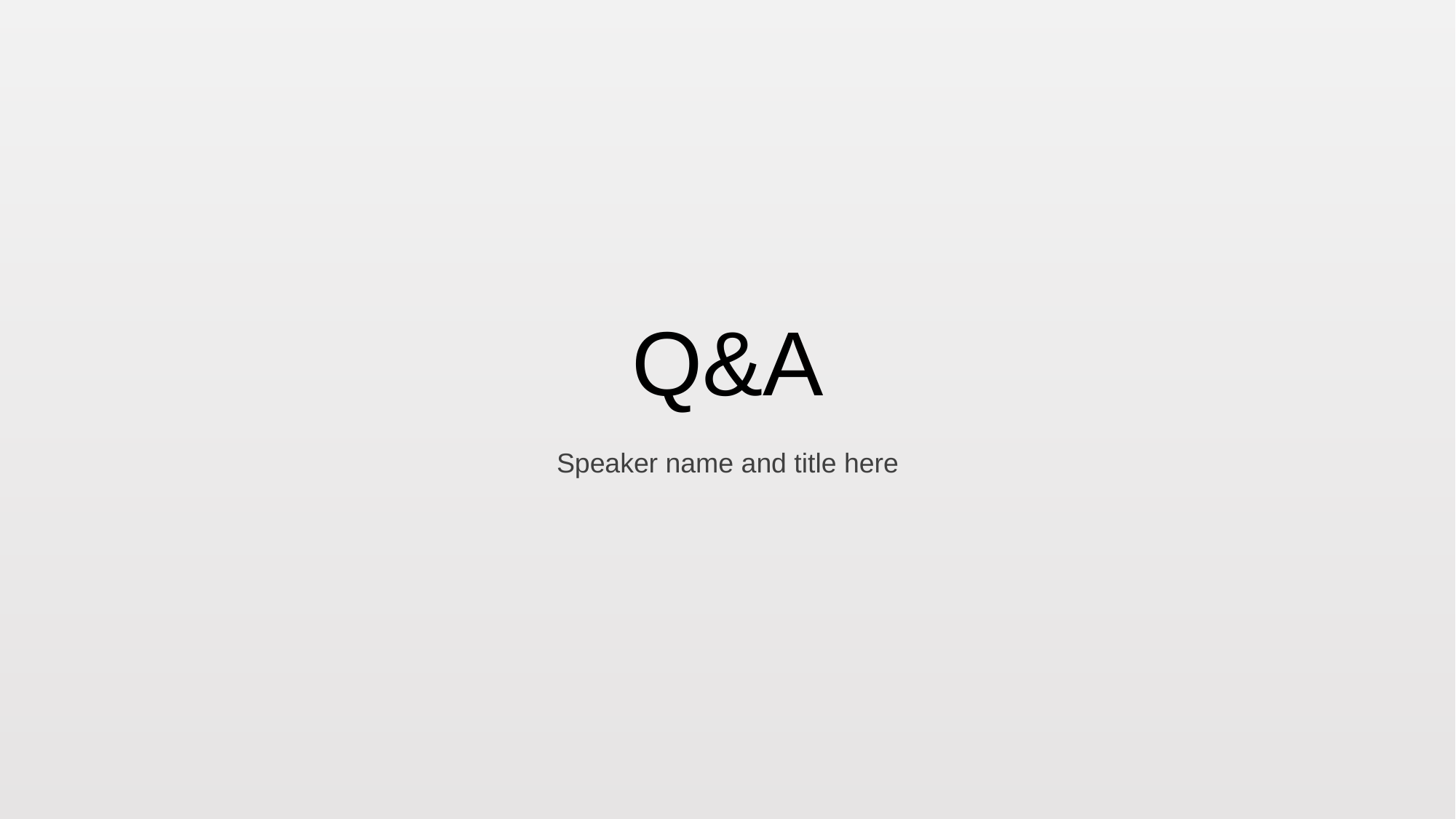

# Q&A
Speaker name and title here